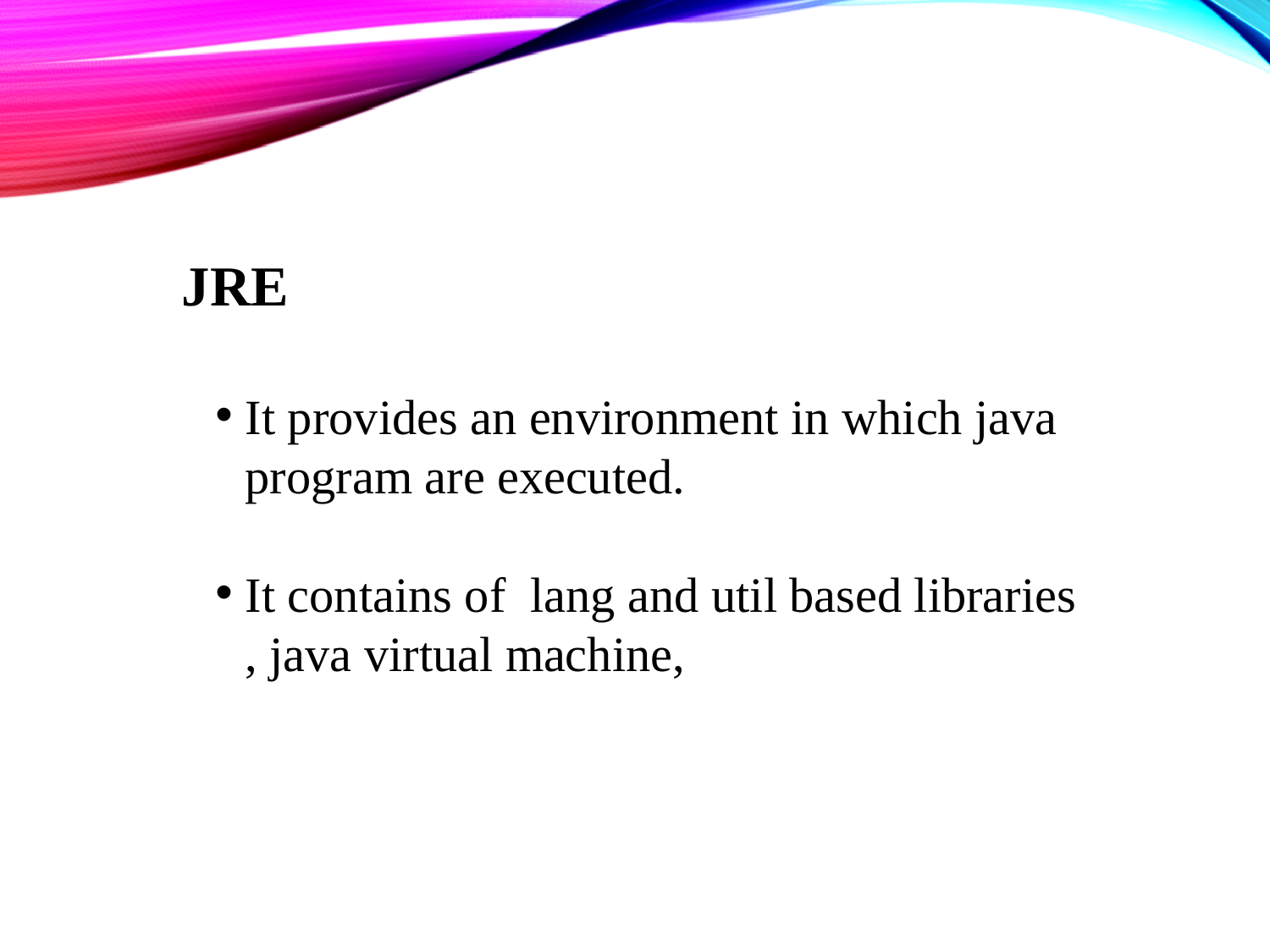

JRE

It provides an environment in which java program are executed.

It contains of  lang and util based libraries , java virtual machine,